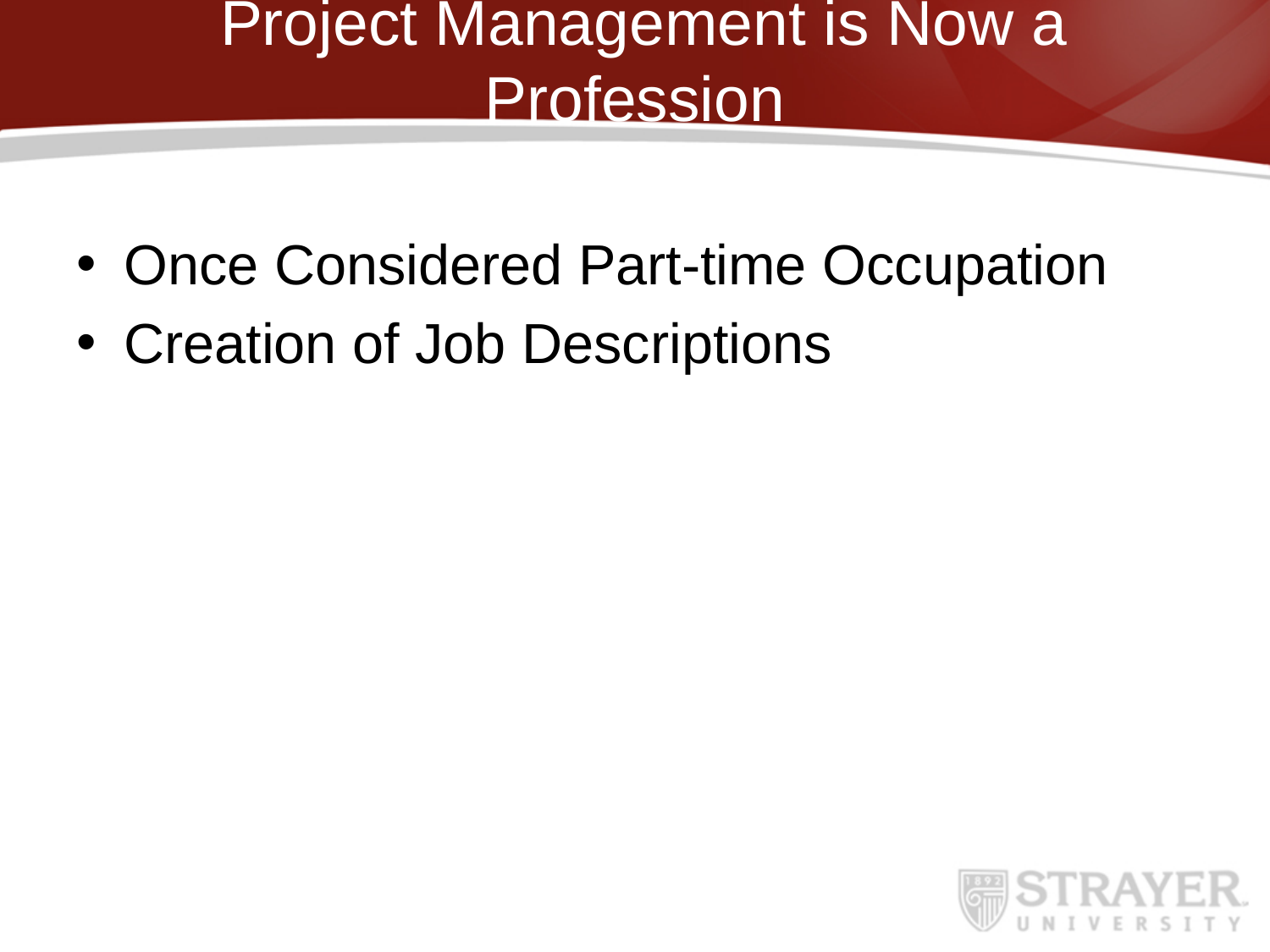

# Project Management is Now a Profession
Once Considered Part-time Occupation
Creation of Job Descriptions